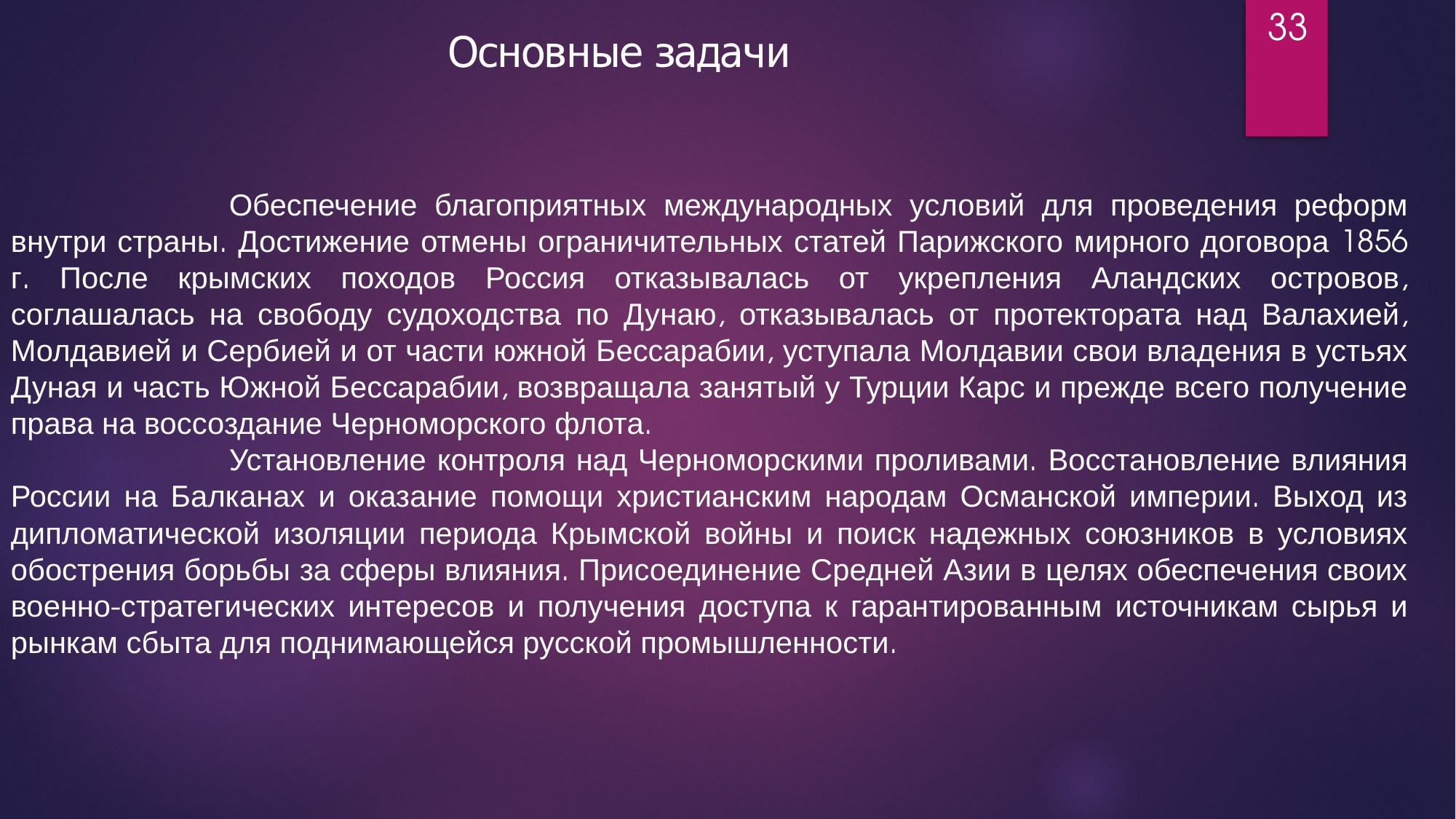

33
Основные задачи
		Обеспечение благоприятных международных условий для проведения реформ внутри страны. Достижение отмены ограничительных статей Парижского мирного договора 1856 г. После крымских походов Россия отказывалась от укрепления Аландских островов, соглашалась на свободу судоходства по Дунаю, отказывалась от протектората над Валахией, Молдавией и Сербией и от части южной Бессарабии, уступала Молдавии свои владения в устьях Дуная и часть Южной Бессарабии, возвращала занятый у Турции Карс и прежде всего получение права на воссоздание Черноморского флота.
		Установление контроля над Черноморскими проливами. Восстановление влияния России на Балканах и оказание помощи христианским народам Османской империи. Выход из дипломатической изоляции периода Крымской войны и поиск надежных союзников в условиях обострения борьбы за сферы влияния. Присоединение Средней Азии в целях обеспечения своих военно-стратегических интересов и получения доступа к гарантированным источникам сырья и рынкам сбыта для поднимающейся русской промышленности.